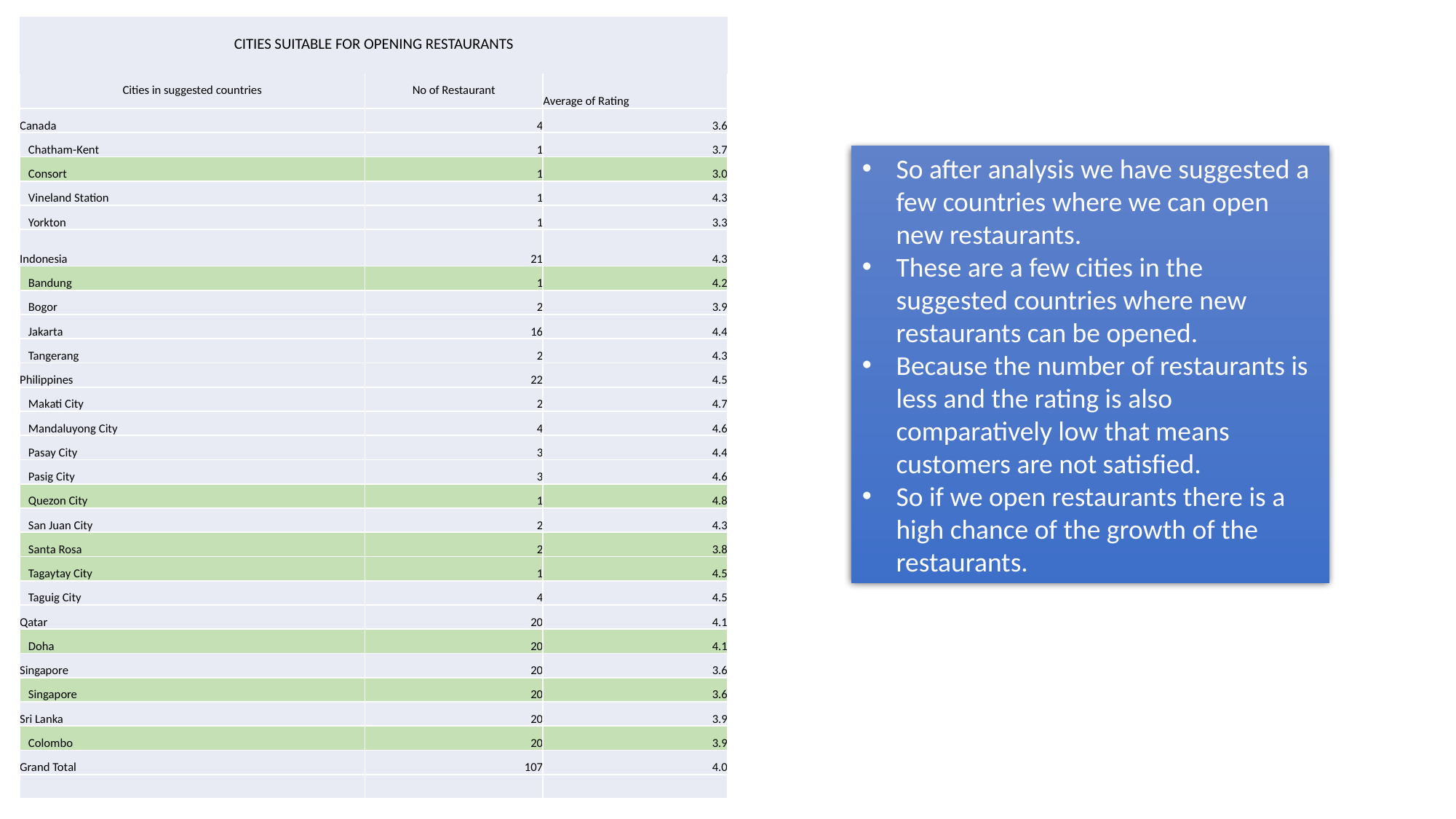

| CITIES SUITABLE FOR OPENING RESTAURANTS |  |  |
| --- | --- | --- |
| Cities in suggested countries | No of Restaurant | Average of Rating |
| Canada | 4 | 3.6 |
| Chatham-Kent | 1 | 3.7 |
| Consort | 1 | 3.0 |
| Vineland Station | 1 | 4.3 |
| Yorkton | 1 | 3.3 |
| Indonesia | 21 | 4.3 |
| Bandung | 1 | 4.2 |
| Bogor | 2 | 3.9 |
| Jakarta | 16 | 4.4 |
| Tangerang | 2 | 4.3 |
| Philippines | 22 | 4.5 |
| Makati City | 2 | 4.7 |
| Mandaluyong City | 4 | 4.6 |
| Pasay City | 3 | 4.4 |
| Pasig City | 3 | 4.6 |
| Quezon City | 1 | 4.8 |
| San Juan City | 2 | 4.3 |
| Santa Rosa | 2 | 3.8 |
| Tagaytay City | 1 | 4.5 |
| Taguig City | 4 | 4.5 |
| Qatar | 20 | 4.1 |
| Doha | 20 | 4.1 |
| Singapore | 20 | 3.6 |
| Singapore | 20 | 3.6 |
| Sri Lanka | 20 | 3.9 |
| Colombo | 20 | 3.9 |
| Grand Total | 107 | 4.0 |
|  |  |  |
So after analysis we have suggested a few countries where we can open new restaurants.
These are a few cities in the suggested countries where new restaurants can be opened.
Because the number of restaurants is less and the rating is also comparatively low that means customers are not satisfied.
So if we open restaurants there is a high chance of the growth of the restaurants.